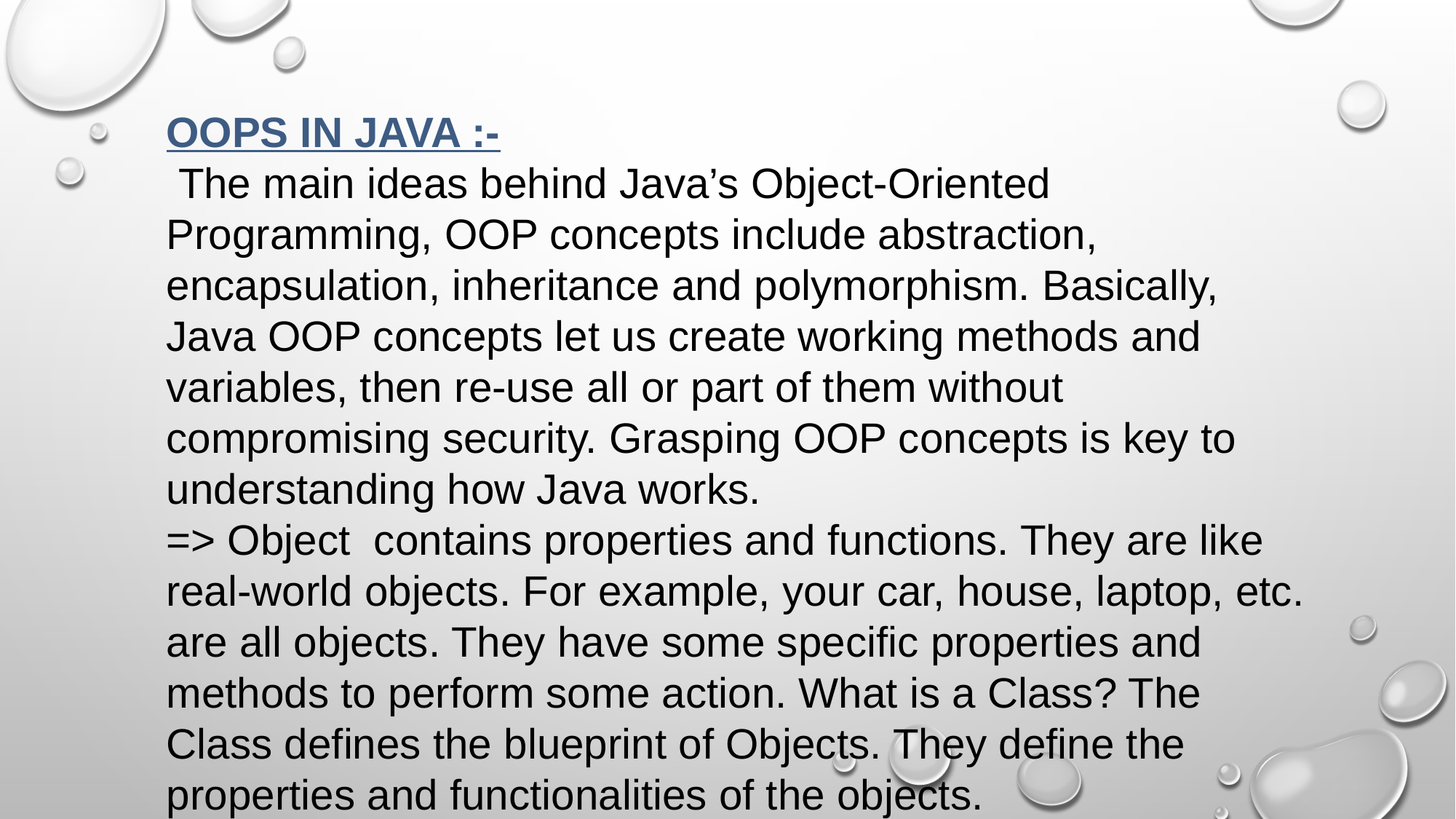

OOPS IN JAVA :-
 The main ideas behind Java’s Object-Oriented Programming, OOP concepts include abstraction, encapsulation, inheritance and polymorphism. Basically, Java OOP concepts let us create working methods and variables, then re-use all or part of them without compromising security. Grasping OOP concepts is key to understanding how Java works.
=> Object  contains properties and functions. They are like real-world objects. For example, your car, house, laptop, etc. are all objects. They have some specific properties and methods to perform some action. What is a Class? The Class defines the blueprint of Objects. They define the properties and functionalities of the objects.